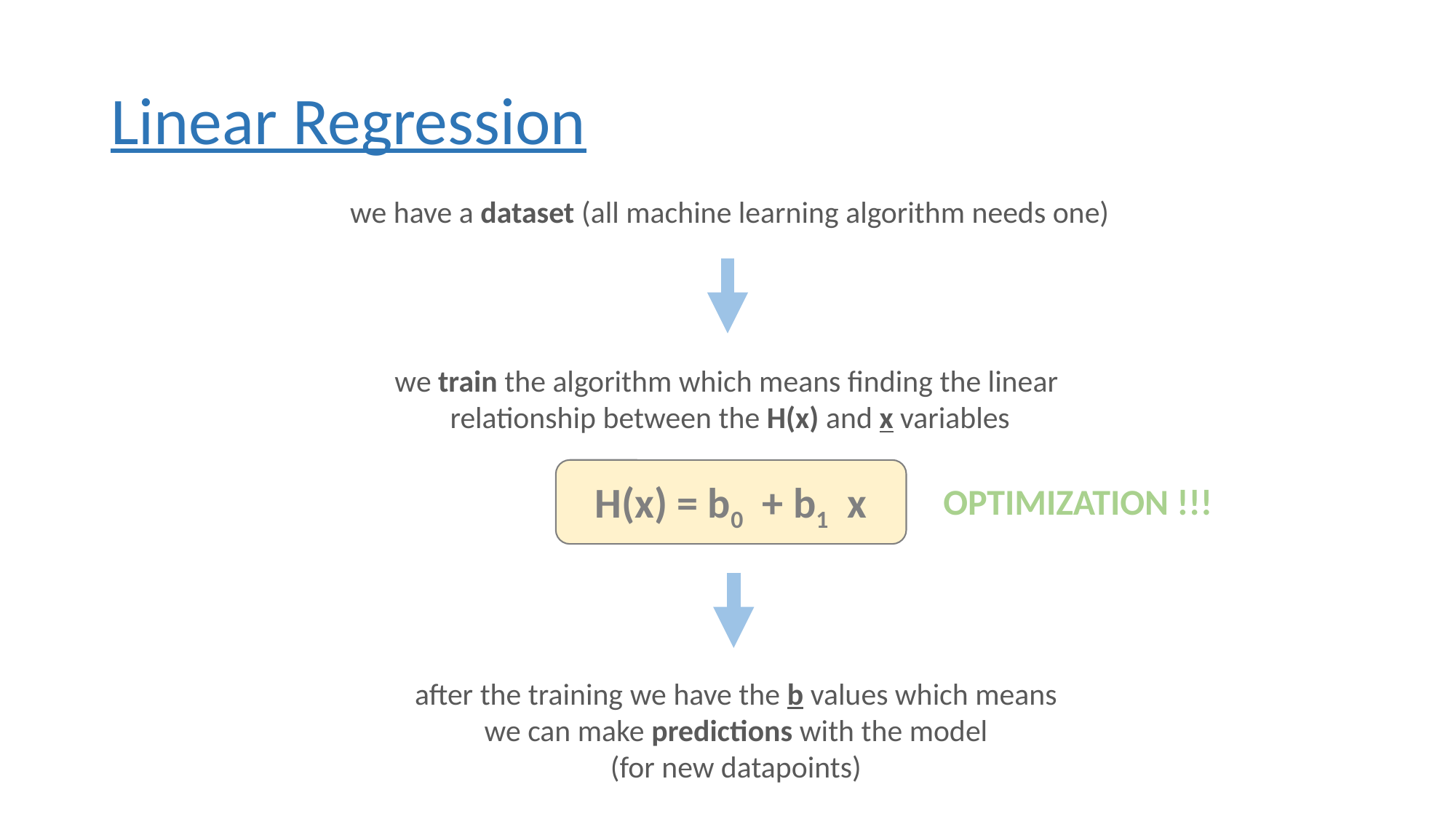

# Linear Regression
we have a dataset (all machine learning algorithm needs one)
we train the algorithm which means finding the linear
relationship between the H(x) and x variables

H(x) = b0  + b1  x
OPTIMIZATION !!!
after the training we have the b values which means
we can make predictions with the model
(for new datapoints)